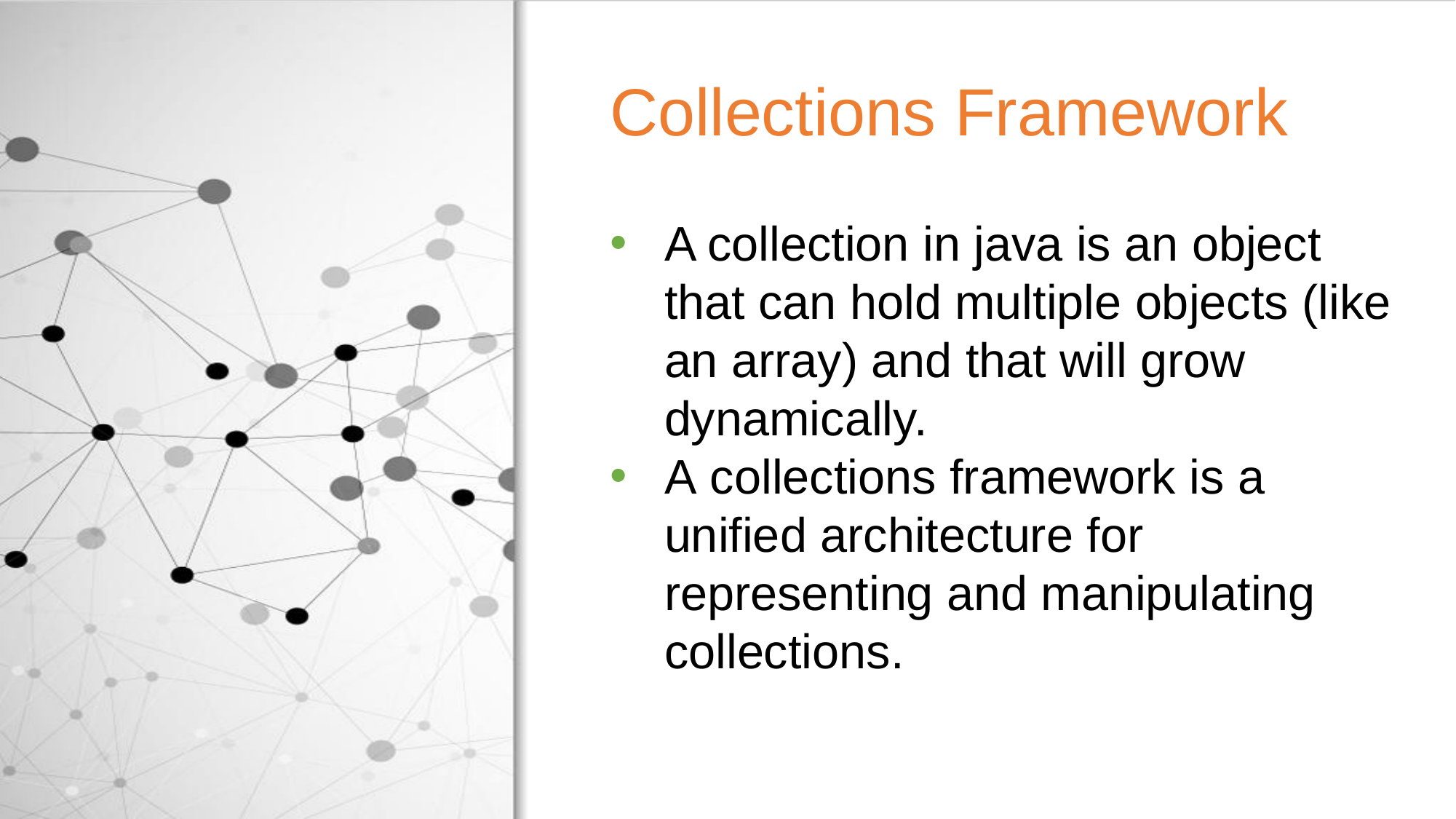

Collections Framework
A collection in java is an object that can hold multiple objects (like an array) and that will grow dynamically.
A collections framework is a unified architecture for representing and manipulating collections.